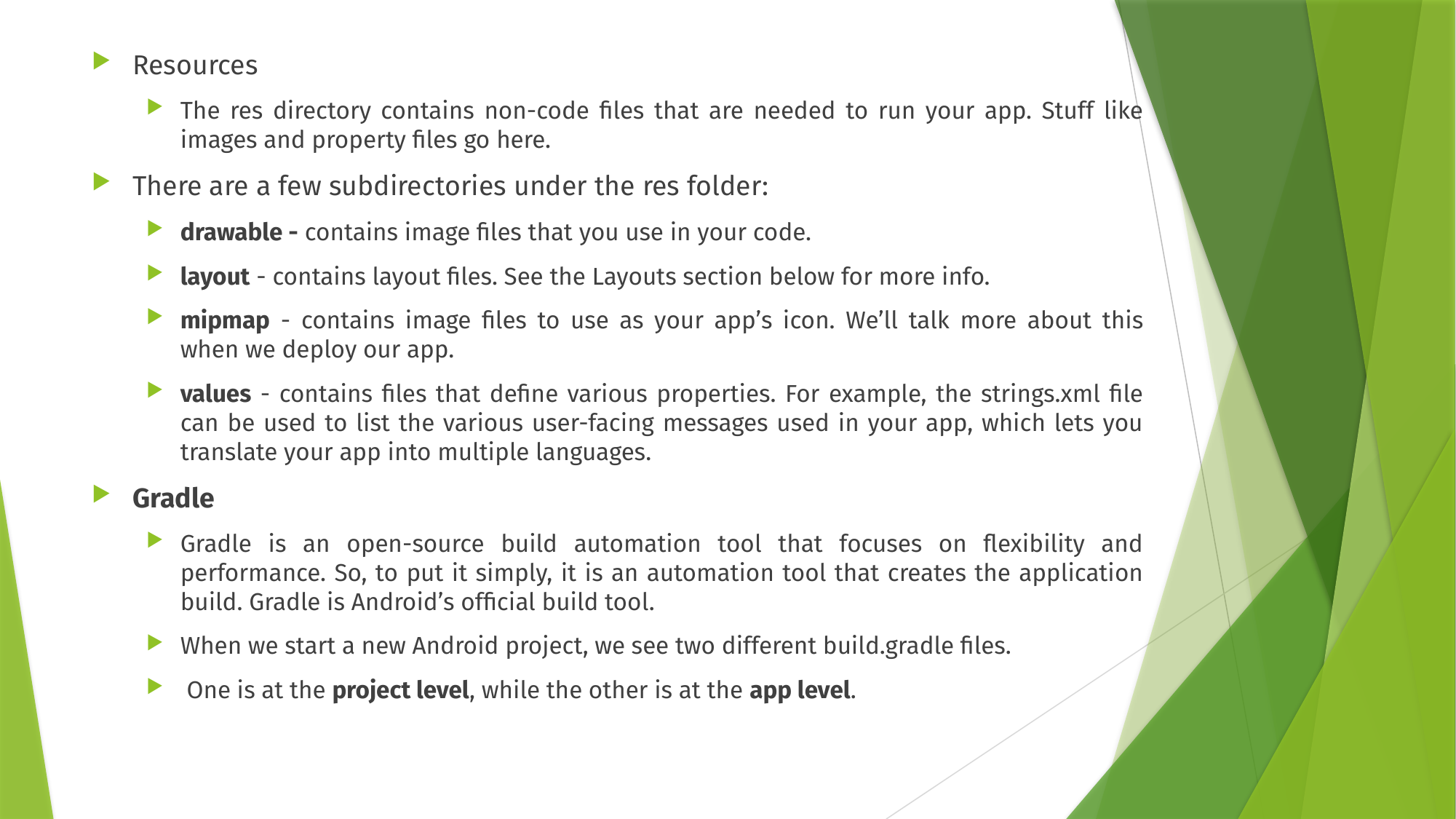

Resources
The res directory contains non-code files that are needed to run your app. Stuff like images and property files go here.
There are a few subdirectories under the res folder:
drawable - contains image files that you use in your code.
layout - contains layout files. See the Layouts section below for more info.
mipmap - contains image files to use as your app’s icon. We’ll talk more about this when we deploy our app.
values - contains files that define various properties. For example, the strings.xml file can be used to list the various user-facing messages used in your app, which lets you translate your app into multiple languages.
Gradle
Gradle is an open-source build automation tool that focuses on flexibility and performance. So, to put it simply, it is an automation tool that creates the application build. Gradle is Android’s official build tool.
When we start a new Android project, we see two different build.gradle files.
 One is at the project level, while the other is at the app level.